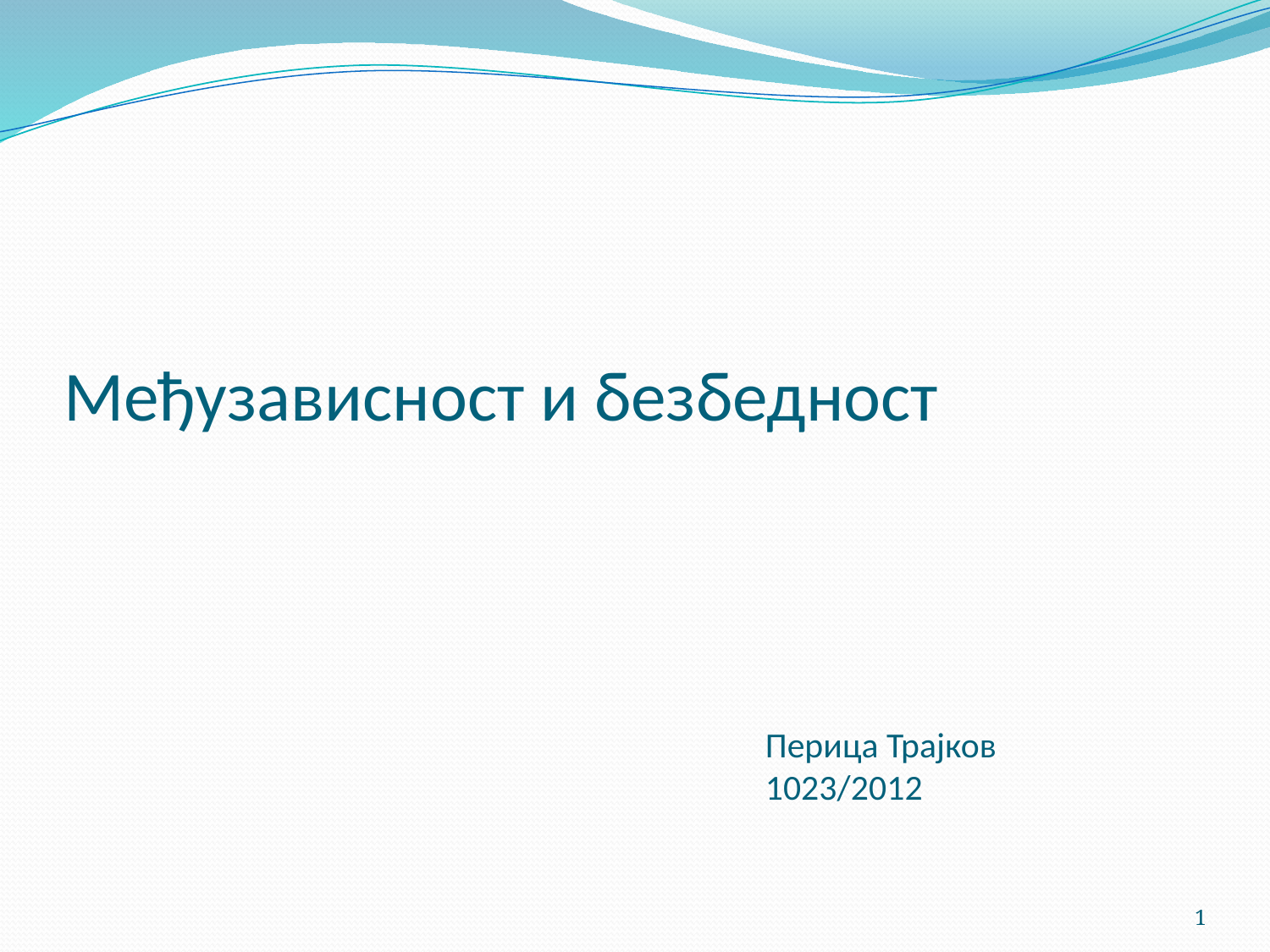

# Међузависност и безбедност
Перица Трајков
1023/2012
1